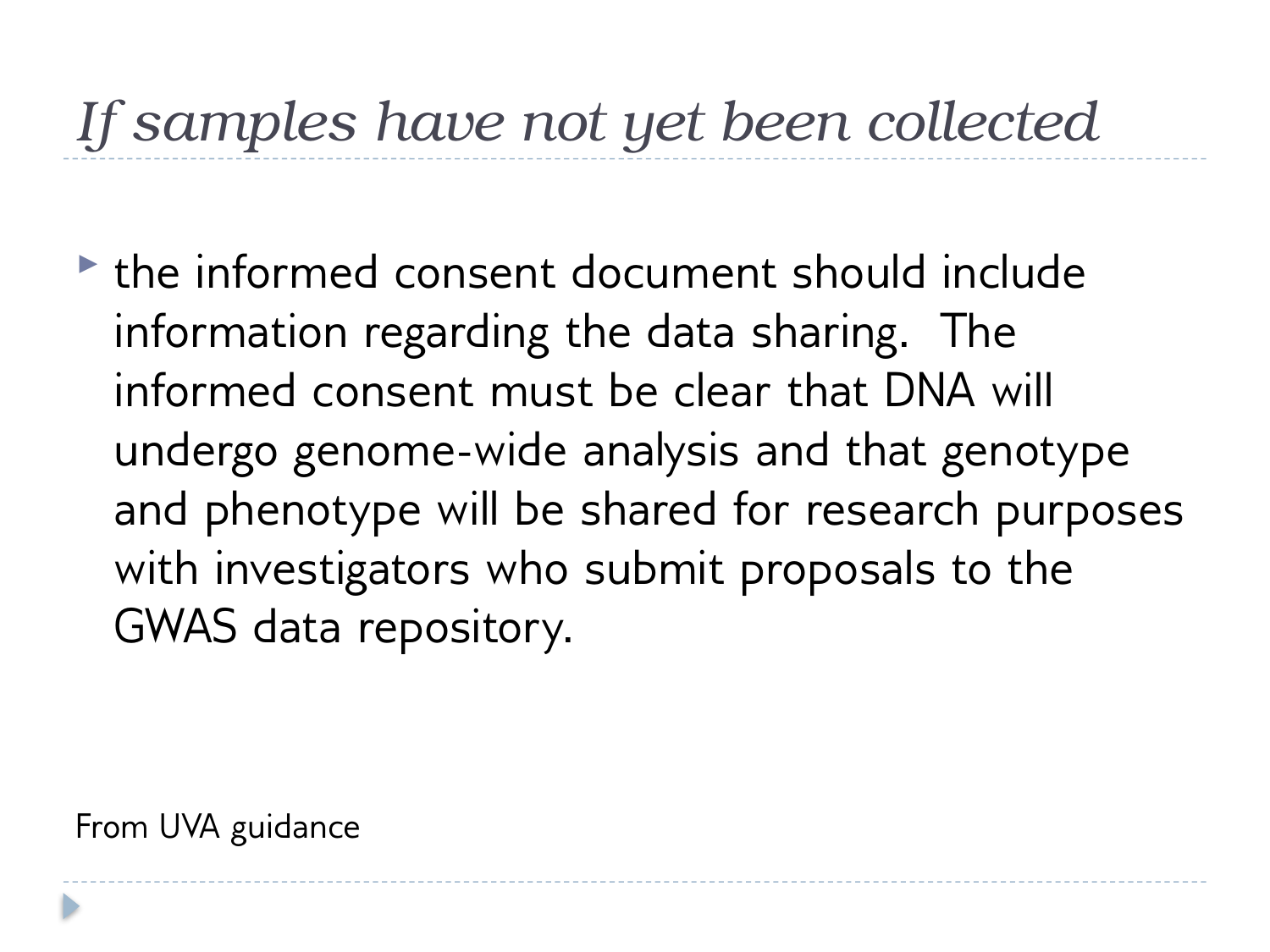

# If samples have not yet been collected
the informed consent document should include information regarding the data sharing.  The informed consent must be clear that DNA will undergo genome-wide analysis and that genotype and phenotype will be shared for research purposes with investigators who submit proposals to the GWAS data repository.

From UVA guidance